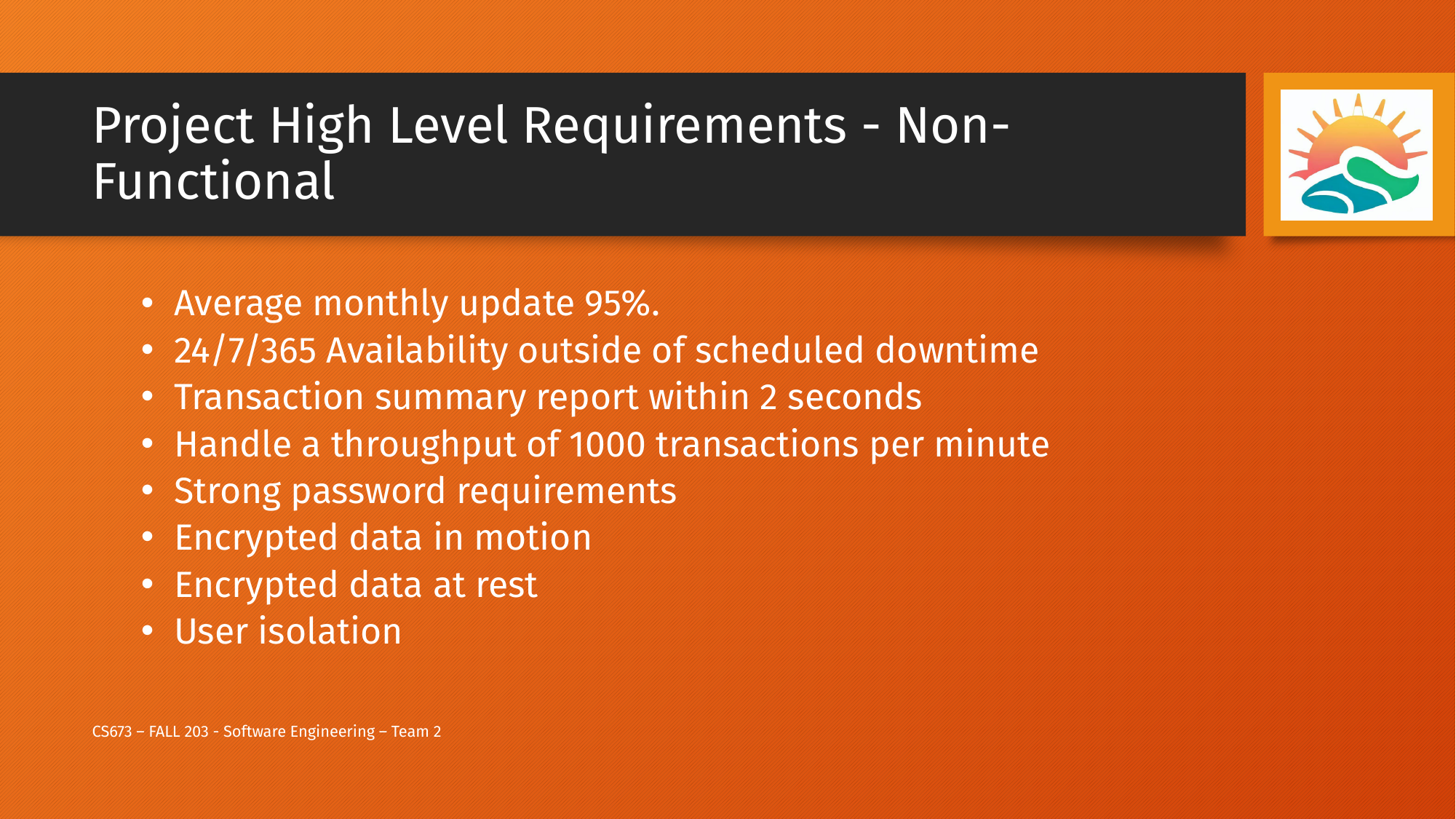

# Project High Level Requirements - Non-Functional
Average monthly update 95%.
24/7/365 Availability outside of scheduled downtime
Transaction summary report within 2 seconds
Handle a throughput of 1000 transactions per minute
Strong password requirements
Encrypted data in motion
Encrypted data at rest
User isolation

CS673 – FALL 203 - Software Engineering – Team 2